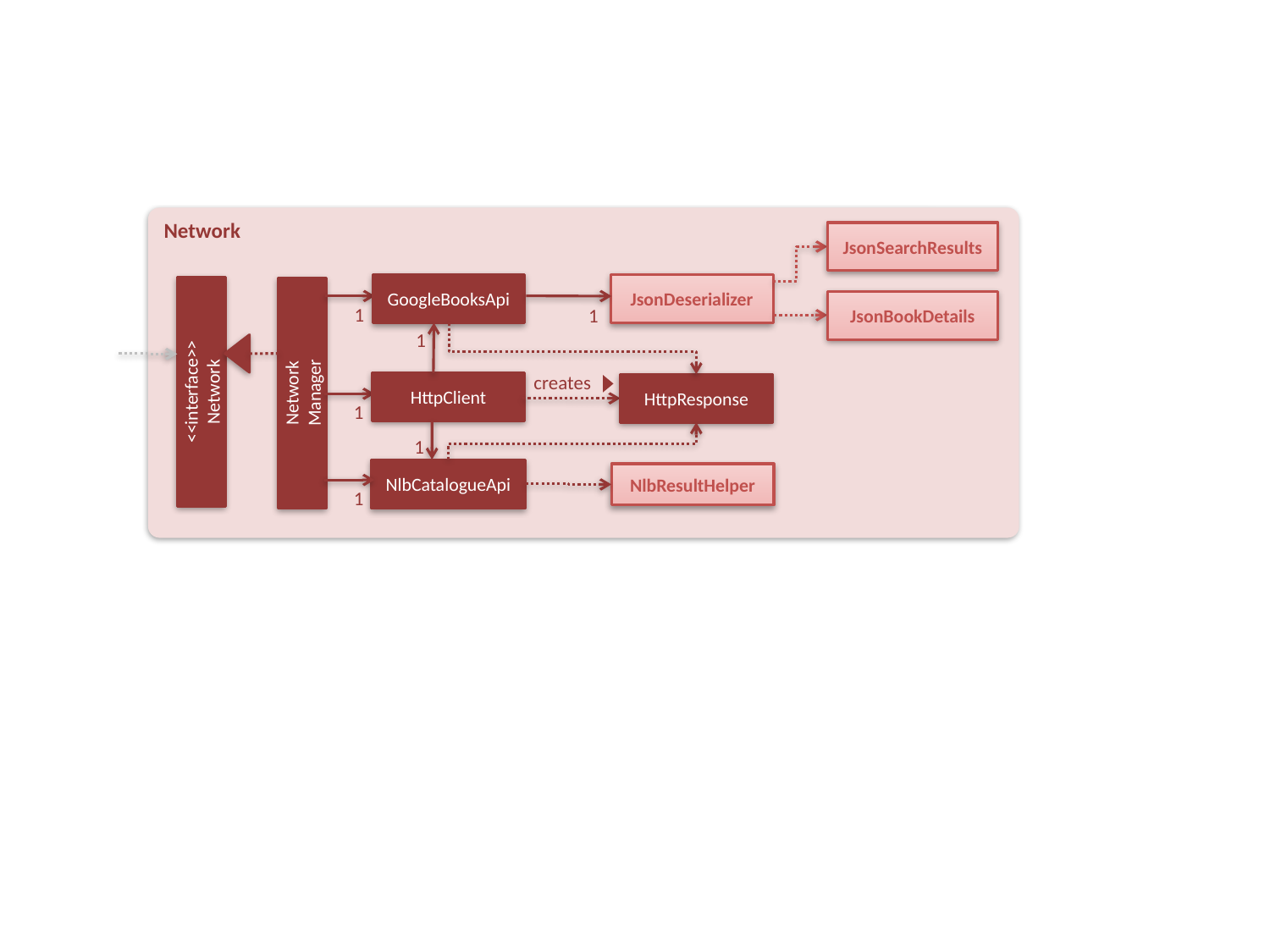

Network
JsonSearchResults
GoogleBooksApi
JsonDeserializer
JsonBookDetails
1
1
1

<<interface>>
Network
Network
Manager
creates

HttpClient
HttpResponse
1
1
NlbCatalogueApi
NlbResultHelper
1